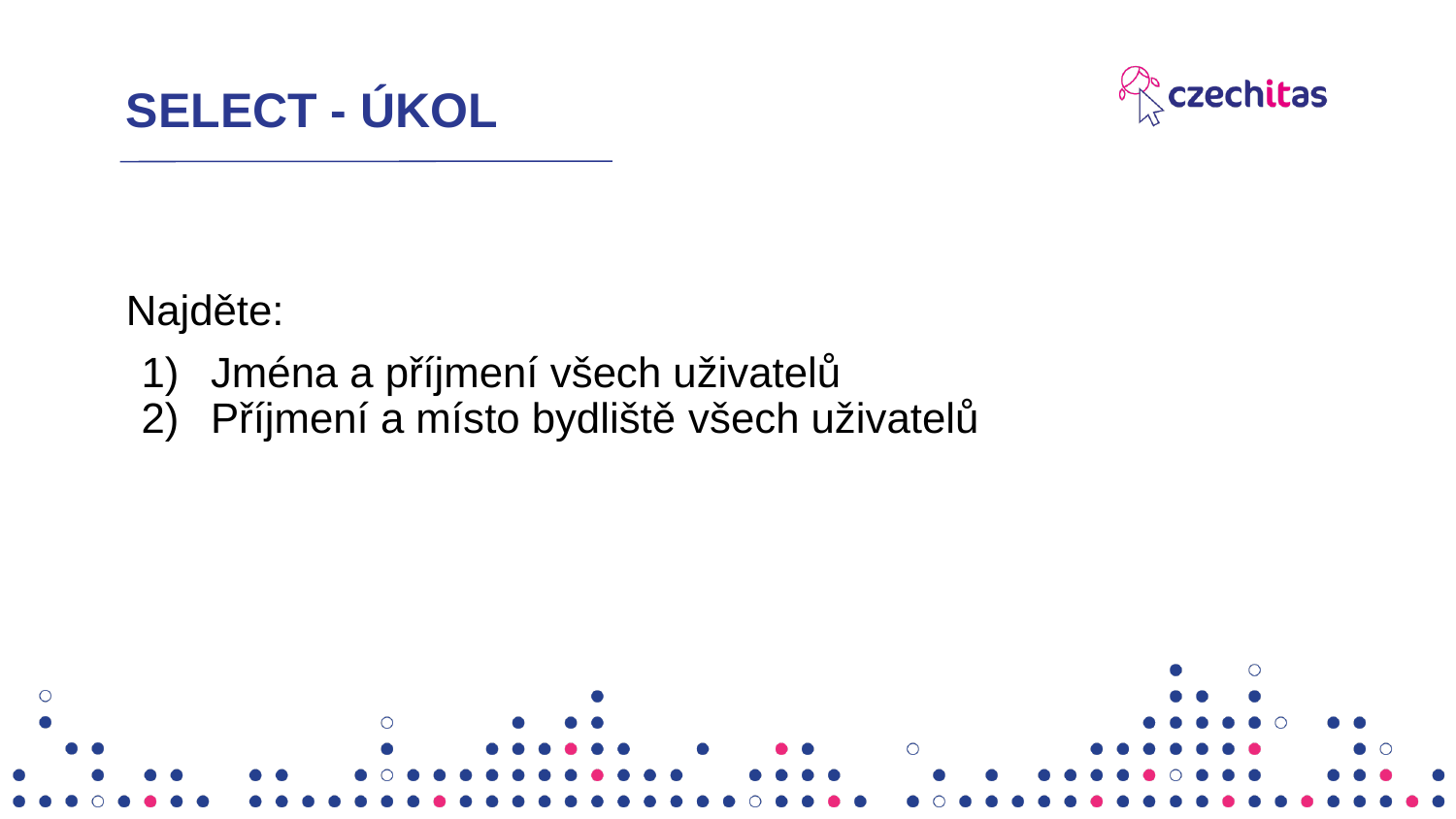

# SELECT - ÚKOL
Najděte:
 Jména a příjmení všech uživatelů
 Příjmení a místo bydliště všech uživatelů